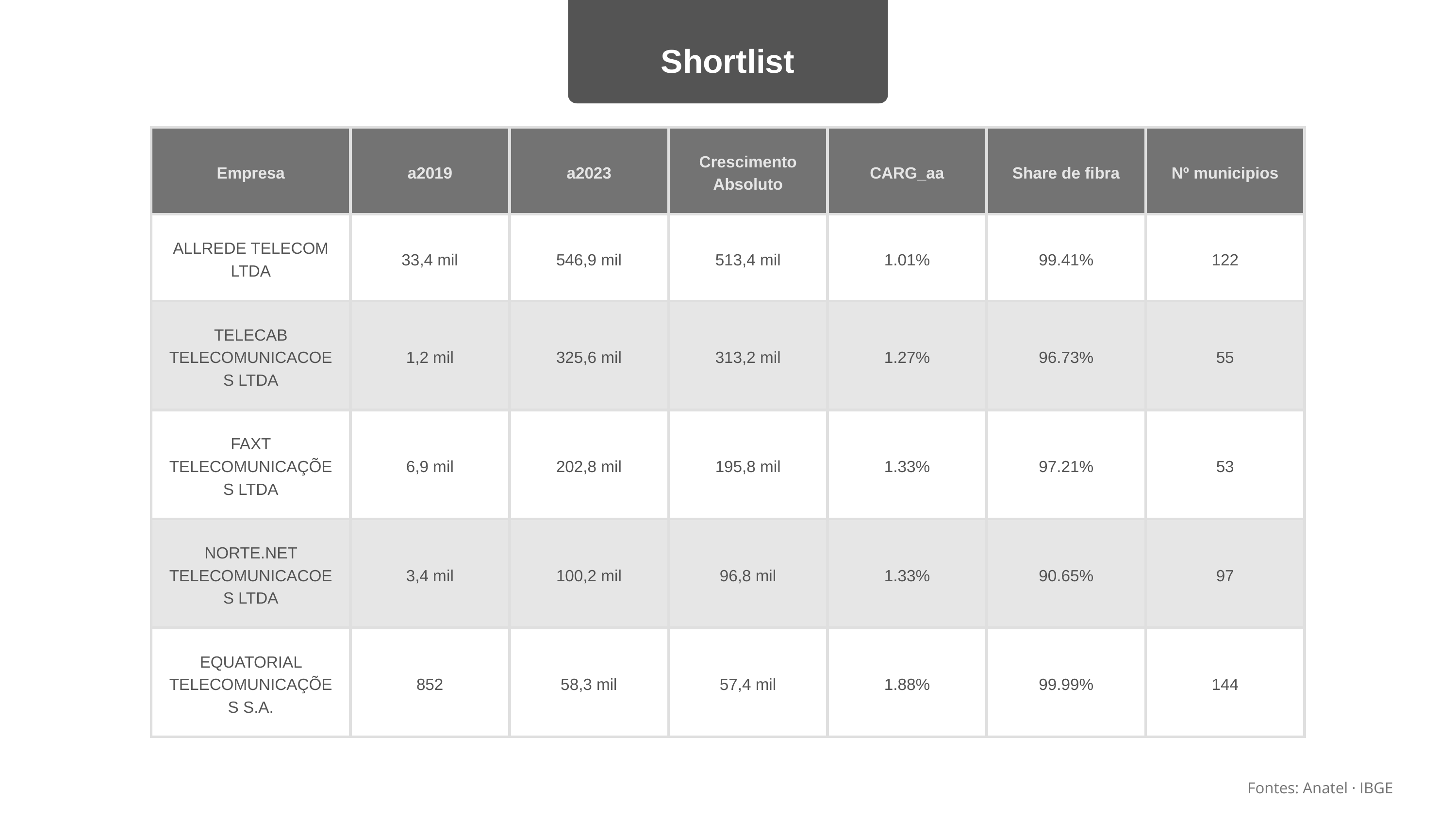

Shortlist
| Empresa | a2019 | a2023 | Crescimento Absoluto | CARG\_aa | Share de fibra | Nº municipios |
| --- | --- | --- | --- | --- | --- | --- |
| ALLREDE TELECOM LTDA | 33,4 mil | 546,9 mil | 513,4 mil | 1.01% | 99.41% | 122 |
| TELECAB TELECOMUNICACOES LTDA | 1,2 mil | 325,6 mil | 313,2 mil | 1.27% | 96.73% | 55 |
| FAXT TELECOMUNICAÇÕES LTDA | 6,9 mil | 202,8 mil | 195,8 mil | 1.33% | 97.21% | 53 |
| NORTE.NET TELECOMUNICACOES LTDA | 3,4 mil | 100,2 mil | 96,8 mil | 1.33% | 90.65% | 97 |
| EQUATORIAL TELECOMUNICAÇÕES S.A. | 852 | 58,3 mil | 57,4 mil | 1.88% | 99.99% | 144 |
Fontes: Anatel · IBGE